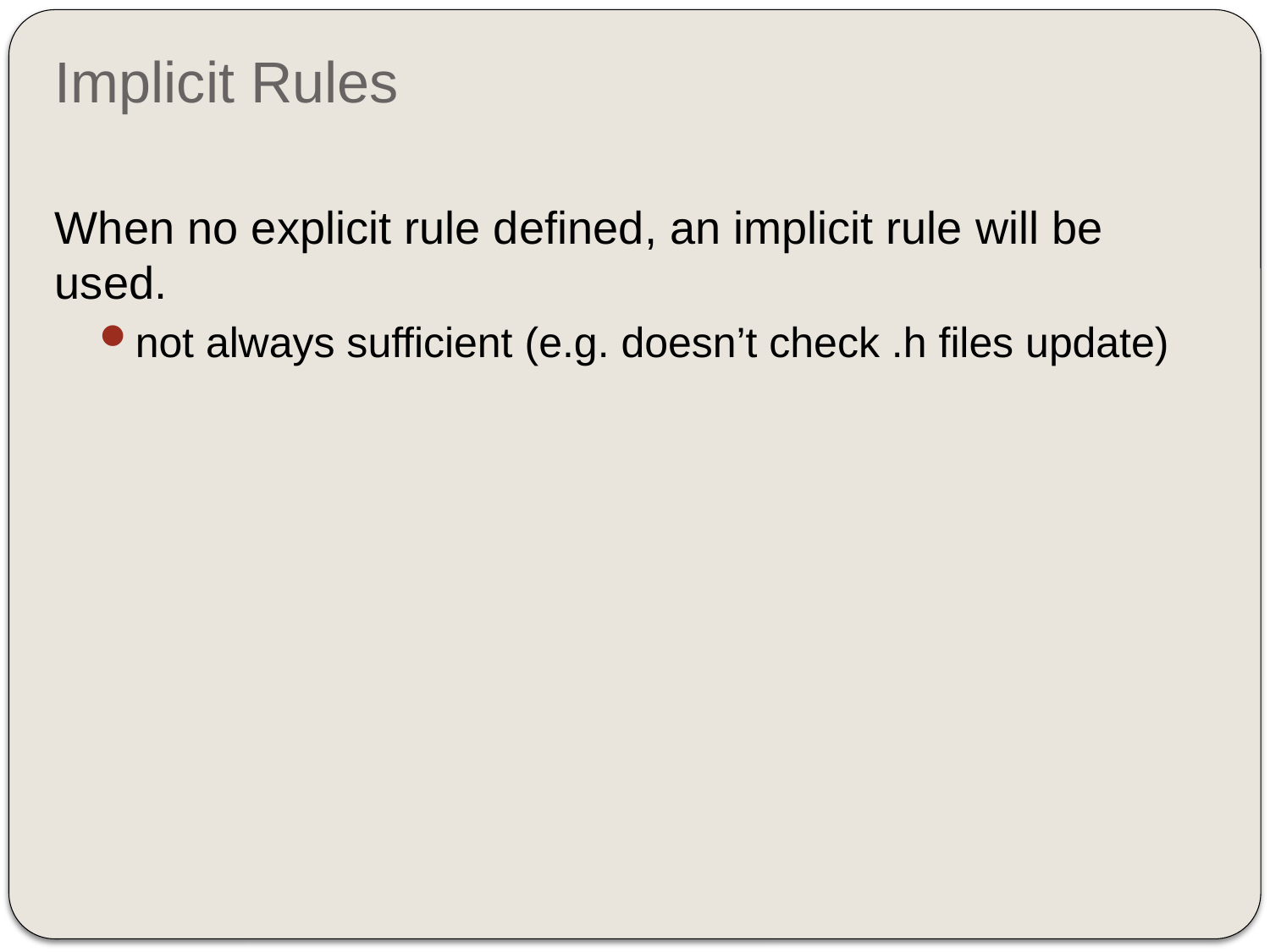

# Implicit Rules

When no explicit rule defined, an implicit rule will be  used.
not always sufficient (e.g. doesn’t check .h files update)